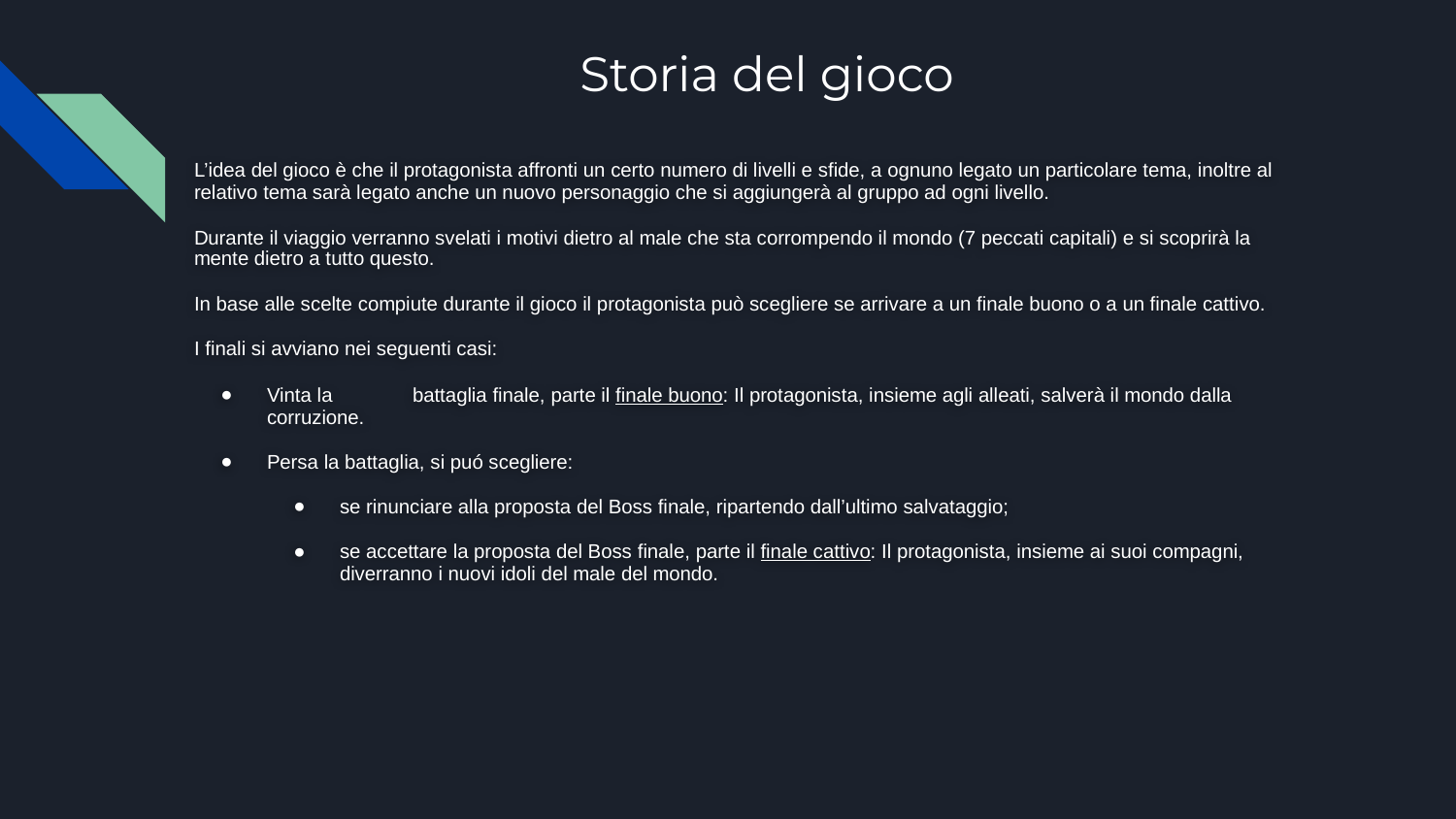

# Storia del gioco
L’idea del gioco è che il protagonista affronti un certo numero di livelli e sfide, a ognuno legato un particolare tema, inoltre al relativo tema sarà legato anche un nuovo personaggio che si aggiungerà al gruppo ad ogni livello.
Durante il viaggio verranno svelati i motivi dietro al male che sta corrompendo il mondo (7 peccati capitali) e si scoprirà la mente dietro a tutto questo.
In base alle scelte compiute durante il gioco il protagonista può scegliere se arrivare a un finale buono o a un finale cattivo.
I finali si avviano nei seguenti casi:
Vinta la 	battaglia finale, parte il finale buono: Il protagonista, insieme agli alleati, salverà il mondo dalla corruzione.
Persa la battaglia, si puó scegliere:
se rinunciare alla proposta del Boss finale, ripartendo dall’ultimo salvataggio;
se accettare la proposta del Boss finale, parte il finale cattivo: Il protagonista, insieme ai suoi compagni, diverranno i nuovi idoli del male del mondo.